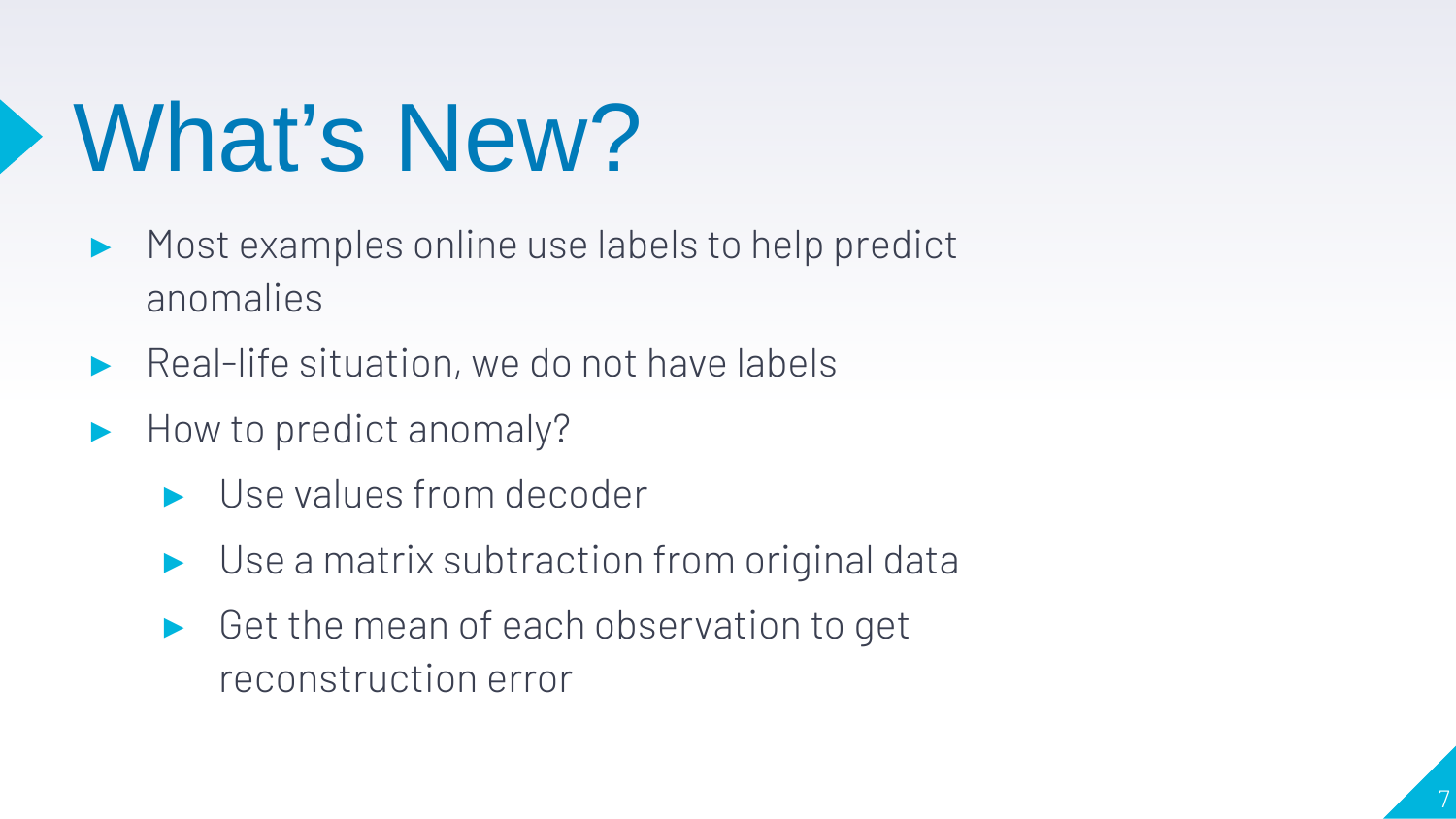

# What’s New?
Most examples online use labels to help predict anomalies
Real-life situation, we do not have labels
How to predict anomaly?
Use values from decoder
Use a matrix subtraction from original data
Get the mean of each observation to get reconstruction error
7